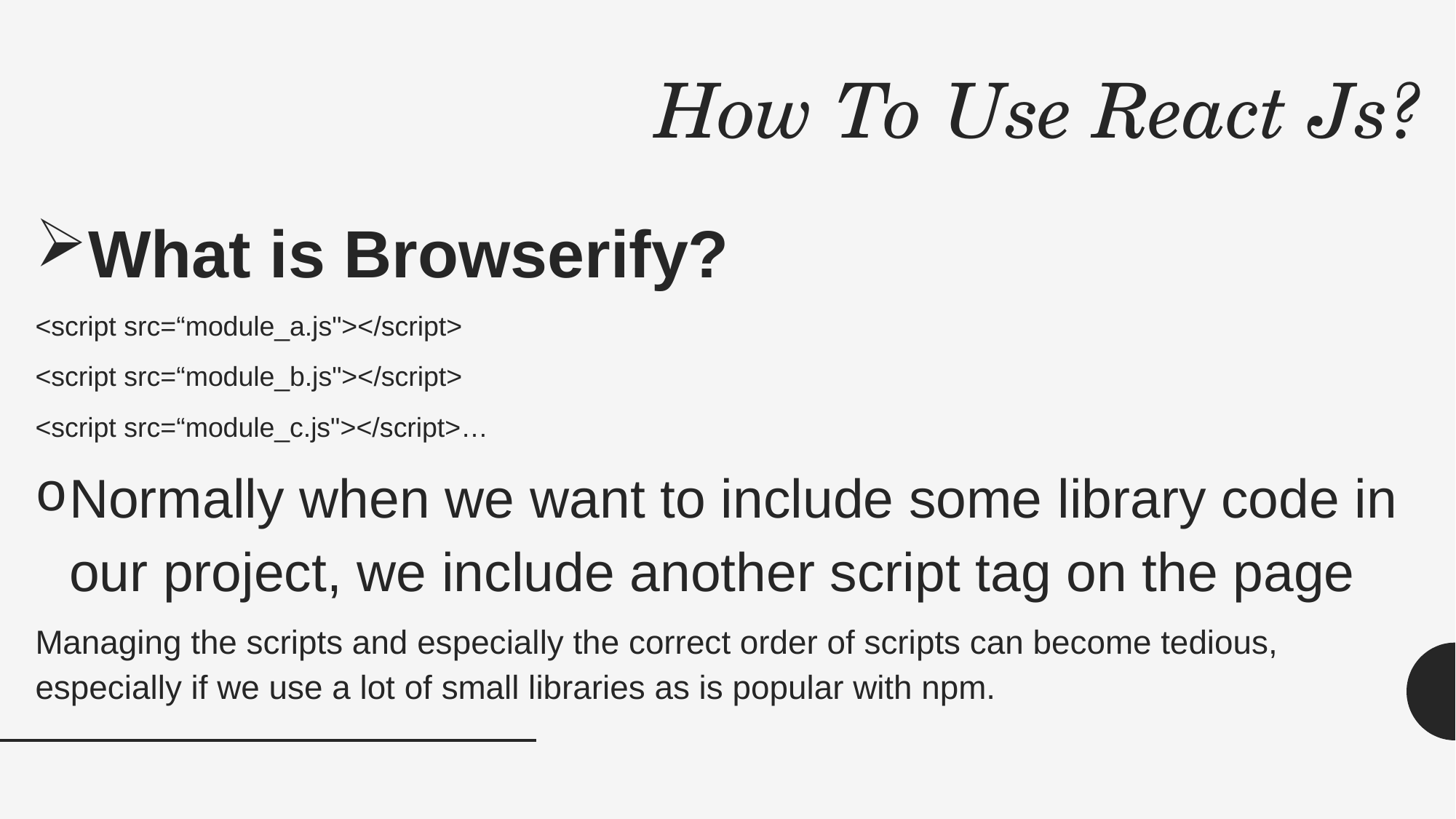

# How To Use React Js?

What is Browserify?
<script src=“module_a.js"></script>
<script src=“module_b.js"></script>
<script src=“module_c.js"></script>…
Normally when we want to include some library code in our project, we include another script tag on the page
Managing the scripts and especially the correct order of scripts can become tedious, especially if we use a lot of small libraries as is popular with npm.